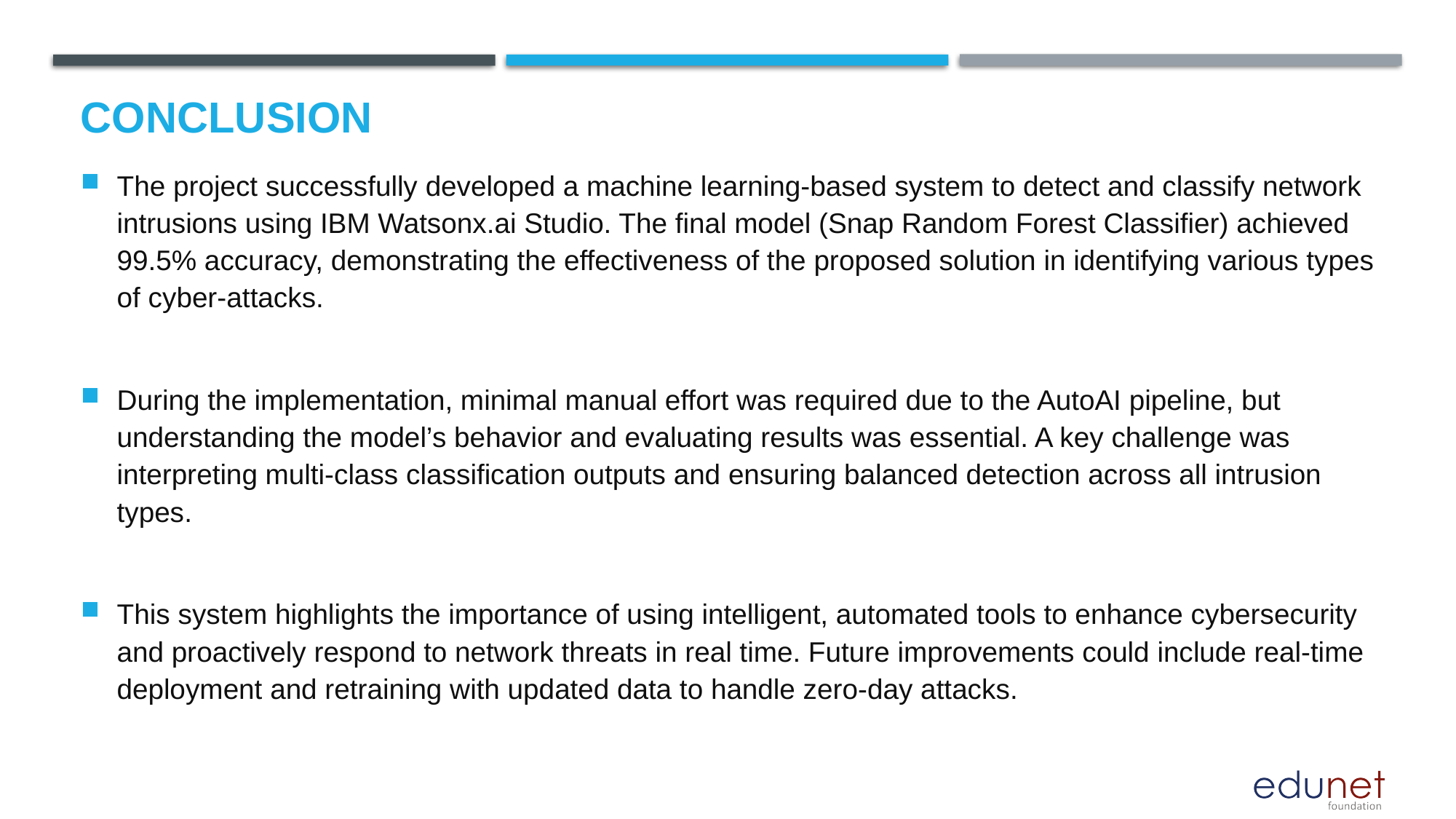

# Conclusion
The project successfully developed a machine learning-based system to detect and classify network intrusions using IBM Watsonx.ai Studio. The final model (Snap Random Forest Classifier) achieved 99.5% accuracy, demonstrating the effectiveness of the proposed solution in identifying various types of cyber-attacks.

During the implementation, minimal manual effort was required due to the AutoAI pipeline, but understanding the model’s behavior and evaluating results was essential. A key challenge was interpreting multi-class classification outputs and ensuring balanced detection across all intrusion types.

This system highlights the importance of using intelligent, automated tools to enhance cybersecurity and proactively respond to network threats in real time. Future improvements could include real-time deployment and retraining with updated data to handle zero-day attacks.